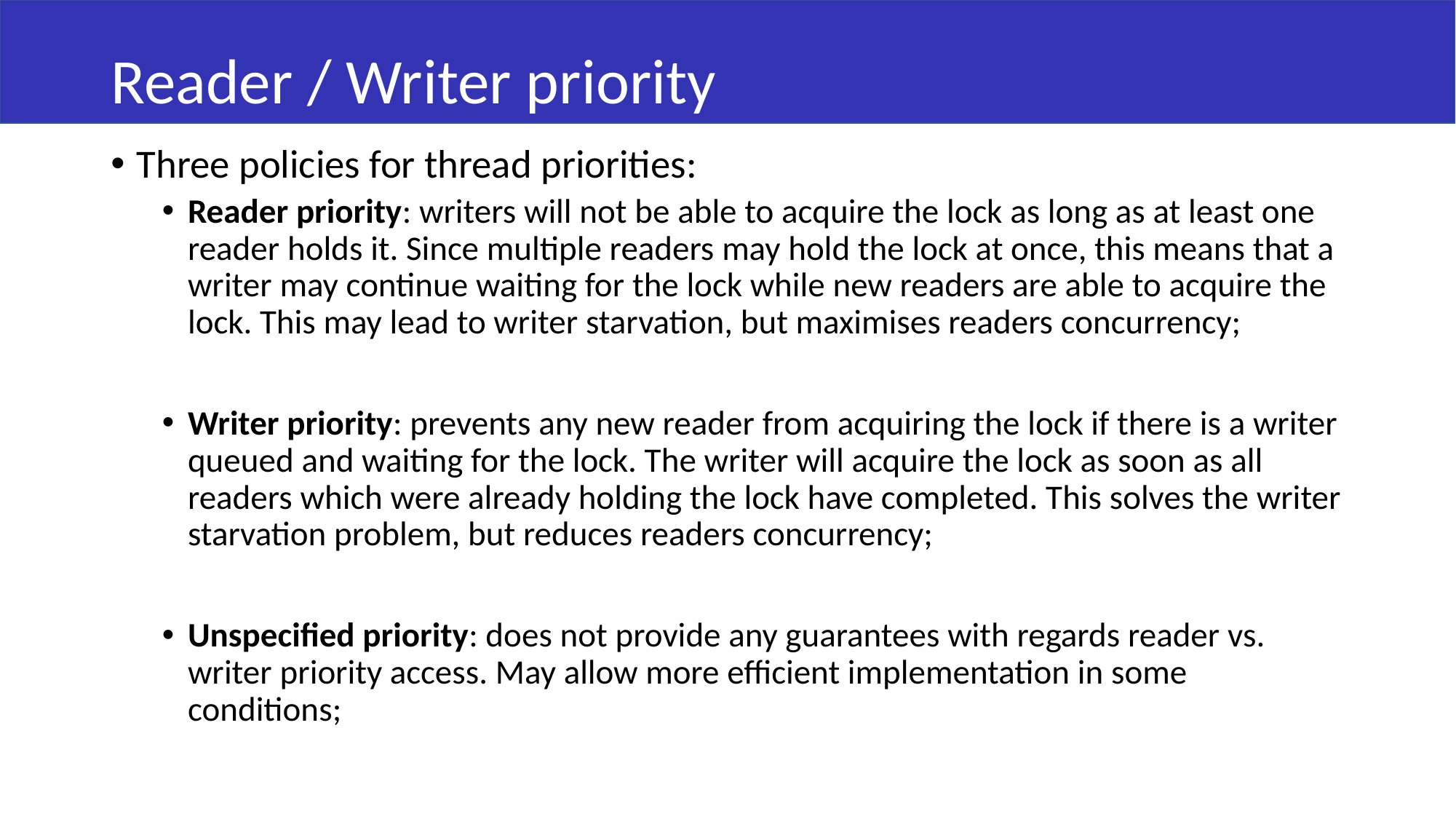

# Reader / Writer priority
Three policies for thread priorities:
Reader priority: writers will not be able to acquire the lock as long as at least one reader holds it. Since multiple readers may hold the lock at once, this means that a writer may continue waiting for the lock while new readers are able to acquire the lock. This may lead to writer starvation, but maximises readers concurrency;

Writer priority: prevents any new reader from acquiring the lock if there is a writer queued and waiting for the lock. The writer will acquire the lock as soon as all readers which were already holding the lock have completed. This solves the writer starvation problem, but reduces readers concurrency;

Unspecified priority: does not provide any guarantees with regards reader vs. writer priority access. May allow more efficient implementation in some conditions;